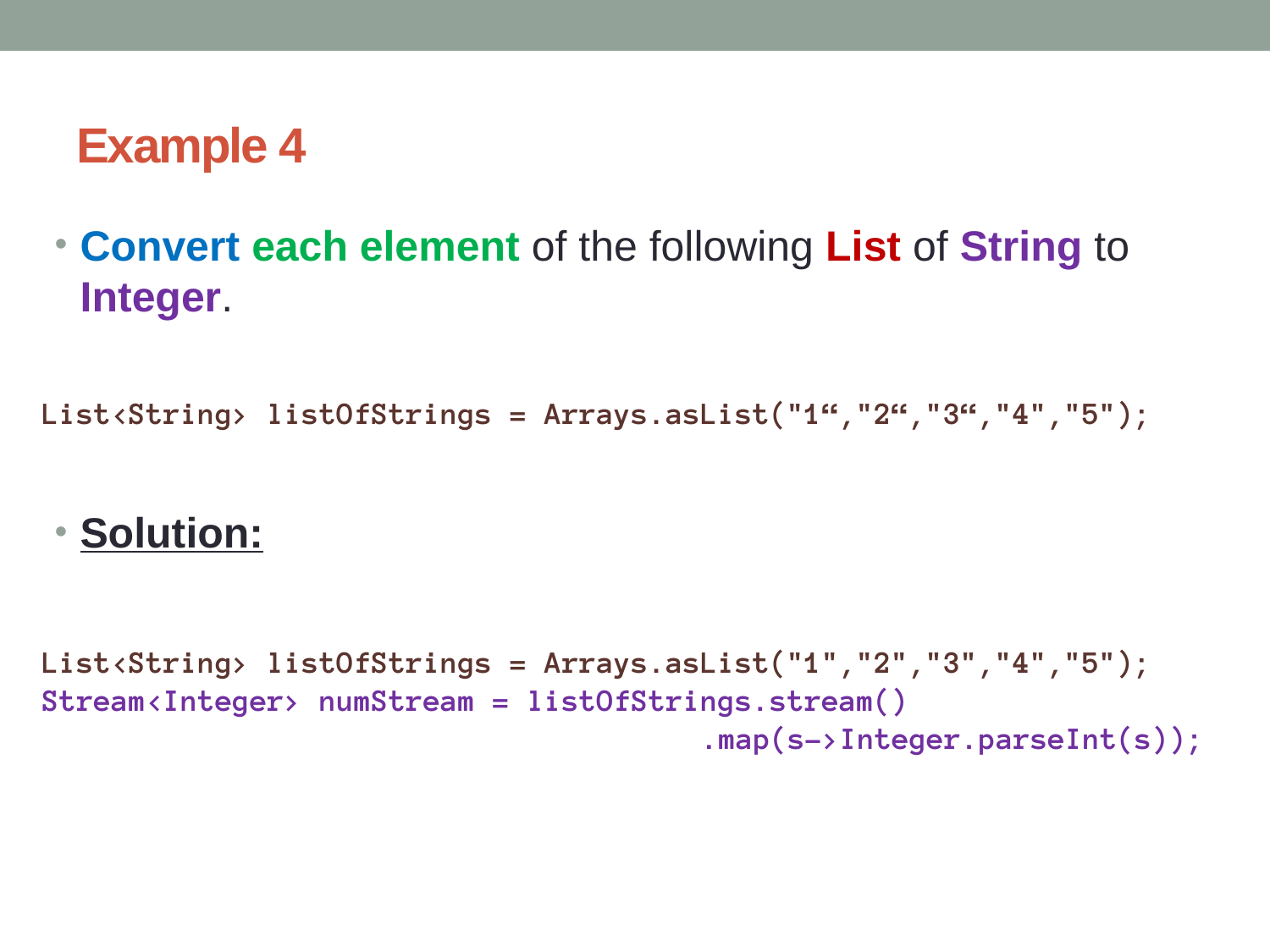

# Example 4
Convert each element of the following List of String to Integer.

Solution:

List<String> listOfStrings = Arrays.asList("1“,"2“,"3“,"4","5");
List<String> listOfStrings = Arrays.asList("1","2","3","4","5");
Stream<Integer> numStream = listOfStrings.stream()
                                      .map(s->Integer.parseInt(s));